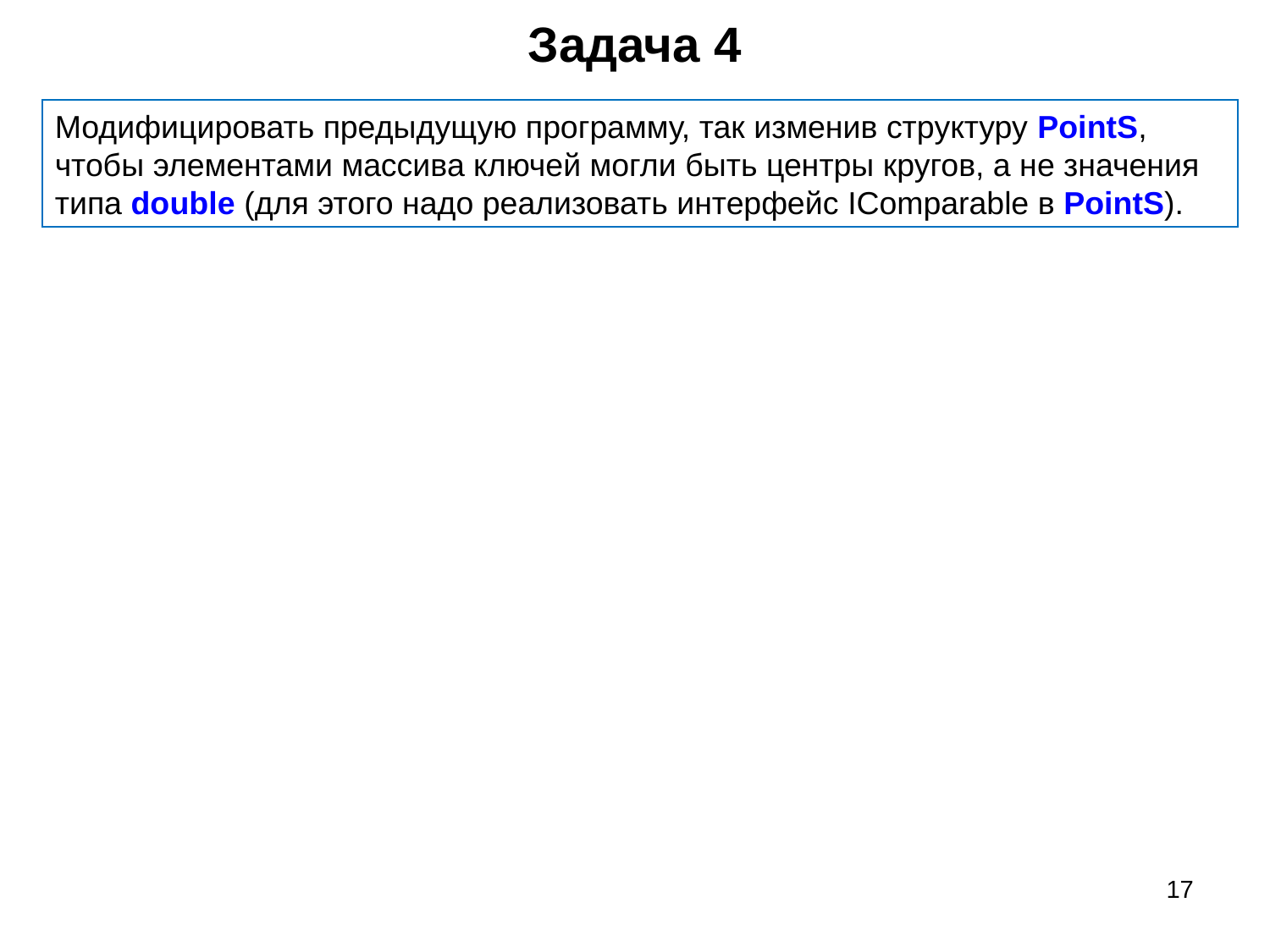

# Задача 4
Модифицировать предыдущую программу, так изменив структуру PointS, чтобы элементами массива ключей могли быть центры кругов, а не значения типа double (для этого надо реализовать интерфейс IComparable в PointS).
17